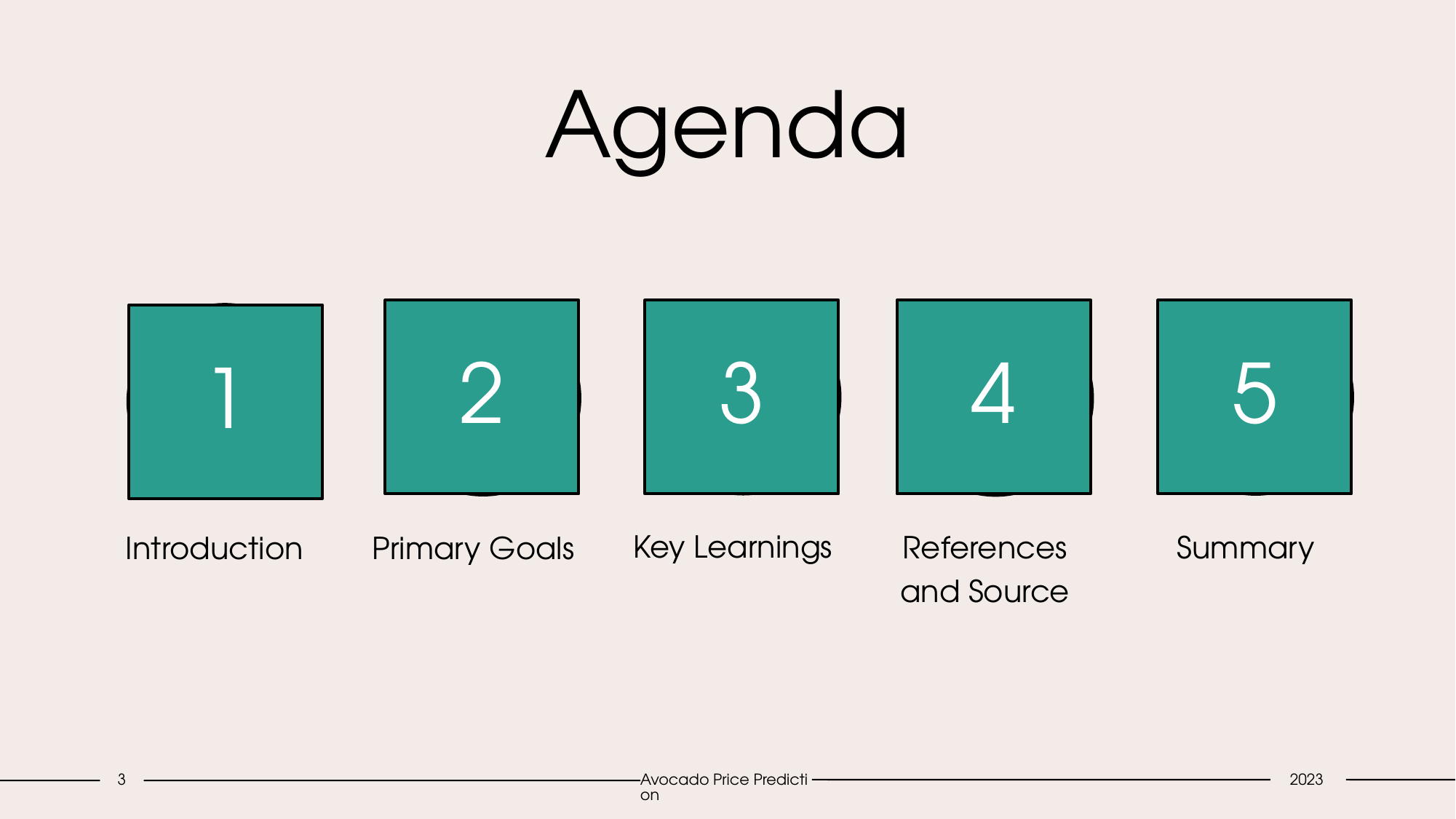

# Agenda
2
3
4
5
1
Key Learnings
References and Source
Summary

Introduction

Primary Goals

3
Avocado Price Prediction
2023